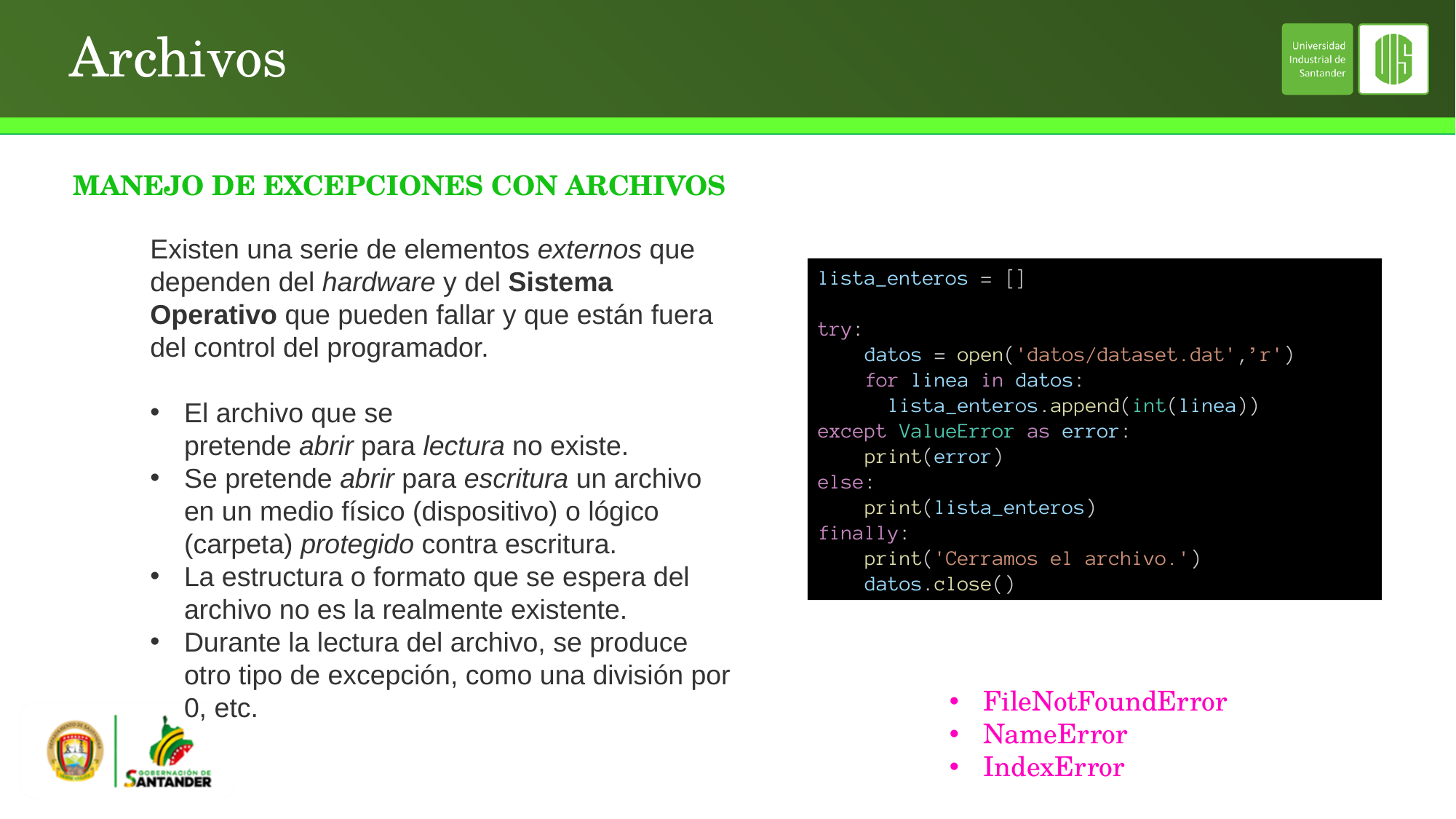

# Archivos
MANEJO DE EXCEPCIONES CON ARCHIVOS
Existen una serie de elementos externos que dependen del hardware y del Sistema Operativo que pueden fallar y que están fuera del control del programador.

El archivo que se pretende abrir para lectura no existe.
Se pretende abrir para escritura un archivo en un medio físico (dispositivo) o lógico (carpeta) protegido contra escritura.
La estructura o formato que se espera del archivo no es la realmente existente.
Durante la lectura del archivo, se produce otro tipo de excepción, como una división por 0, etc.

lista_enteros = []
try:
    datos = open('datos/dataset.dat',’r')
    for linea in datos:
      lista_enteros.append(int(linea))
except ValueError as error:
    print(error)
else:
    print(lista_enteros)
finally:
    print('Cerramos el archivo.')
    datos.close()
FileNotFoundError
NameError
IndexError